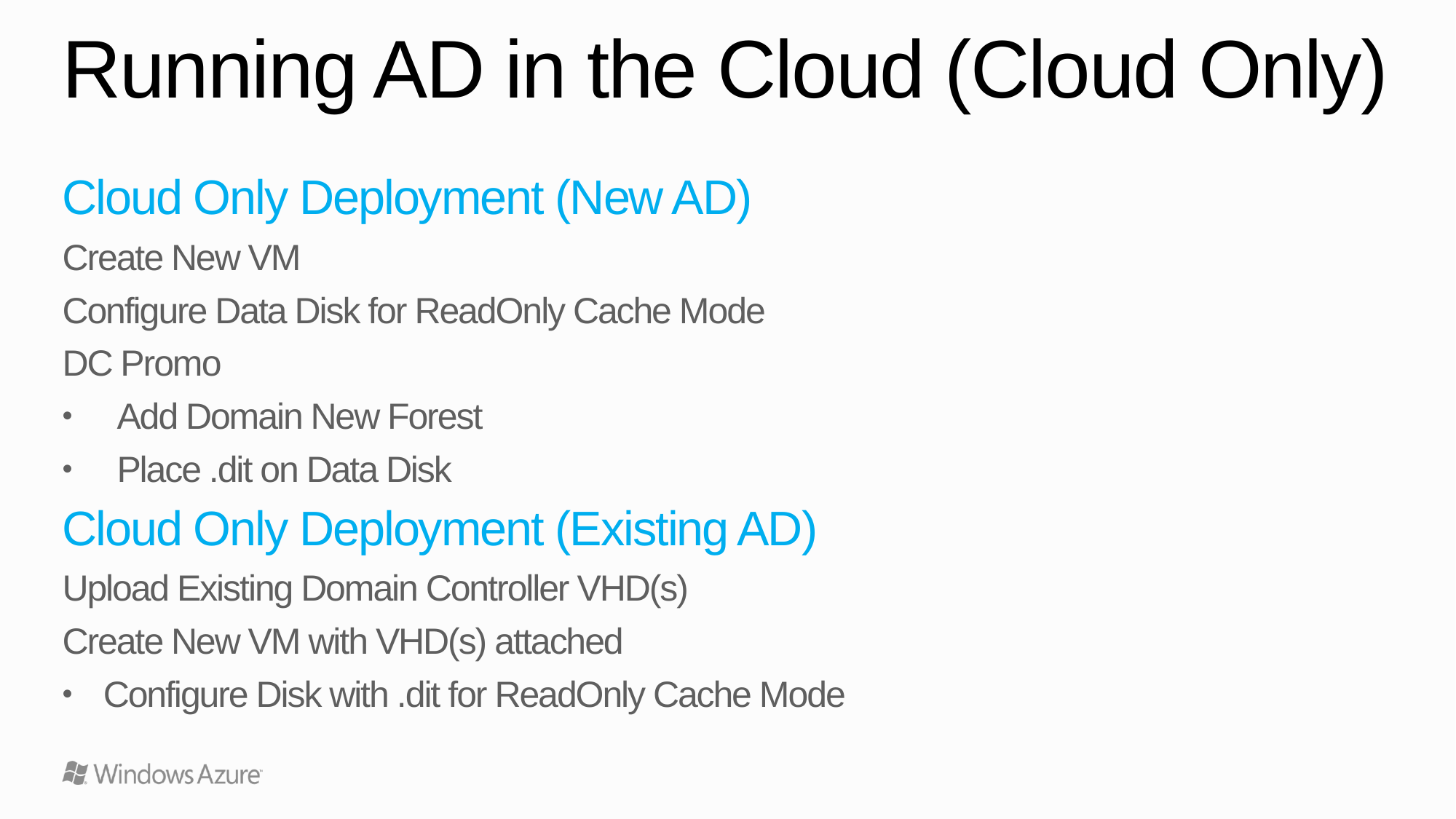

# Running AD in the Cloud (Cloud Only)
Cloud Only Deployment (New AD)
Create New VM
Configure Data Disk for ReadOnly Cache Mode
DC Promo
Add Domain New Forest
Place .dit on Data Disk
Cloud Only Deployment (Existing AD)
Upload Existing Domain Controller VHD(s)
Create New VM with VHD(s) attached
Configure Disk with .dit for ReadOnly Cache Mode